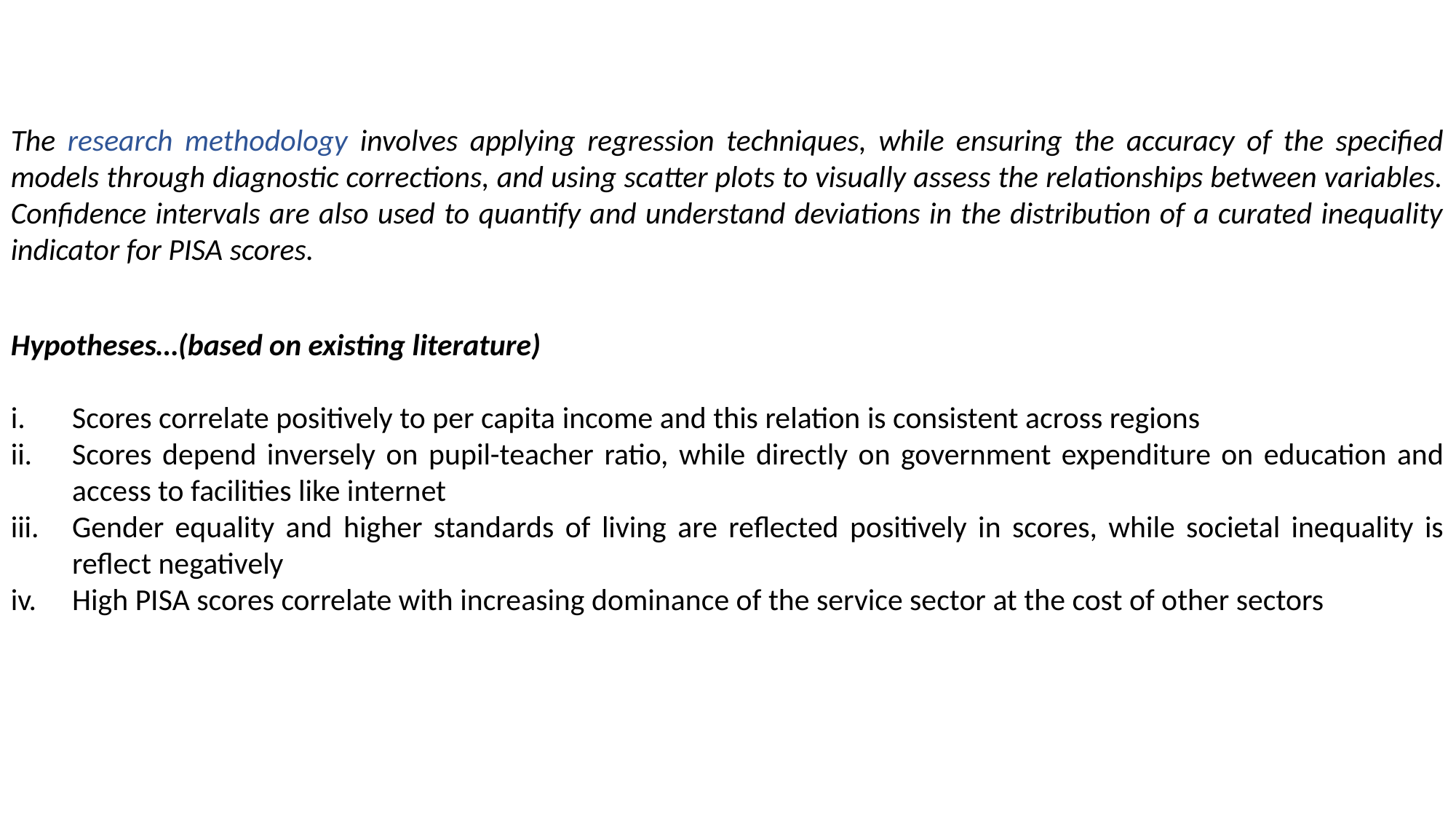

The research methodology involves applying regression techniques, while ensuring the accuracy of the specified models through diagnostic corrections, and using scatter plots to visually assess the relationships between variables. Confidence intervals are also used to quantify and understand deviations in the distribution of a curated inequality indicator for PISA scores.
Hypotheses…(based on existing literature)

Scores correlate positively to per capita income and this relation is consistent across regions
Scores depend inversely on pupil-teacher ratio, while directly on government expenditure on education and access to facilities like internet
Gender equality and higher standards of living are reflected positively in scores, while societal inequality is reflect negatively
High PISA scores correlate with increasing dominance of the service sector at the cost of other sectors